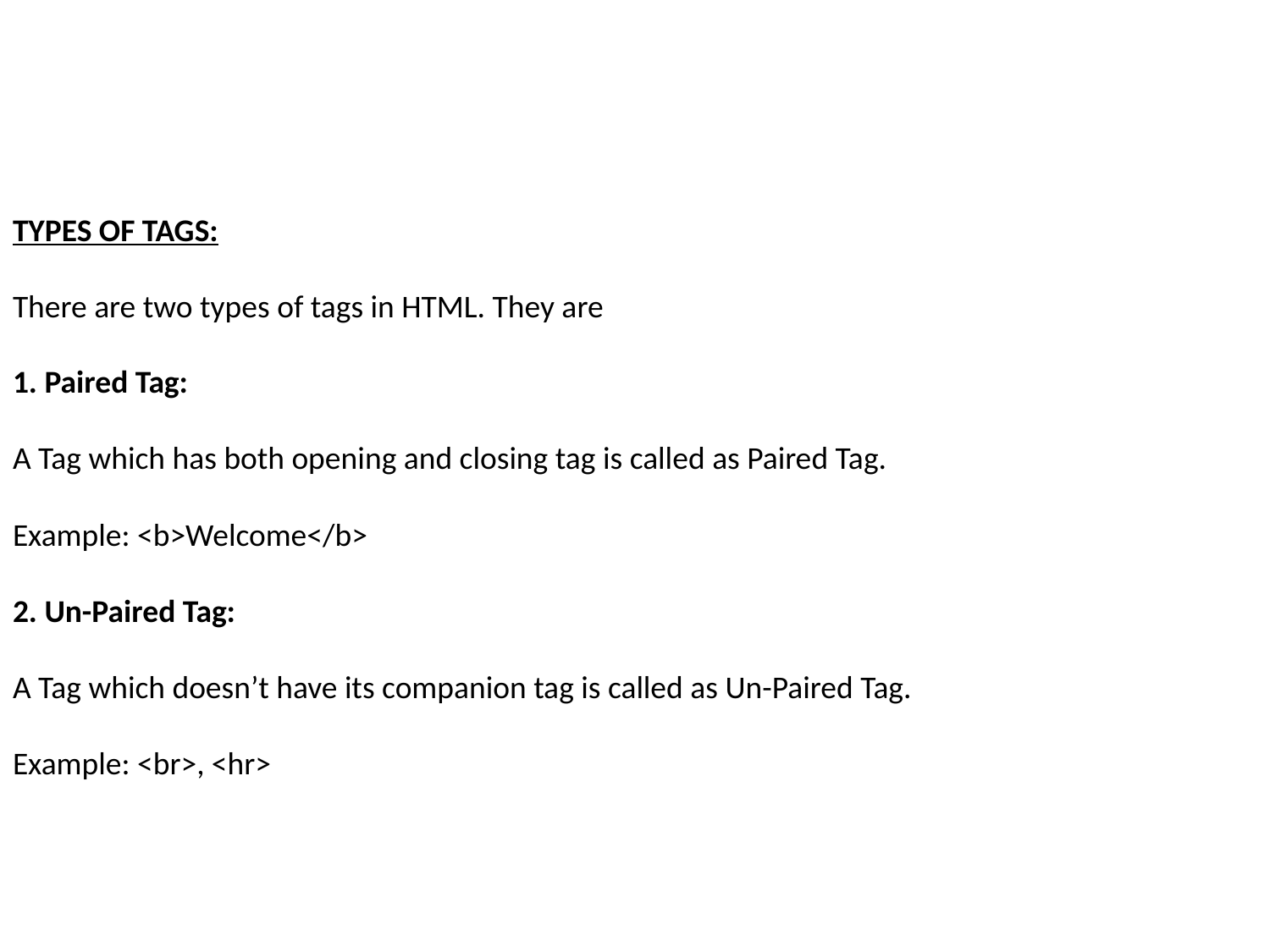

# TYPES OF TAGS: There are two types of tags in HTML. They are 1. Paired Tag: A Tag which has both opening and closing tag is called as Paired Tag. Example: <b>Welcome</b> 2. Un-Paired Tag: A Tag which doesn’t have its companion tag is called as Un-Paired Tag. Example: <br>, <hr>